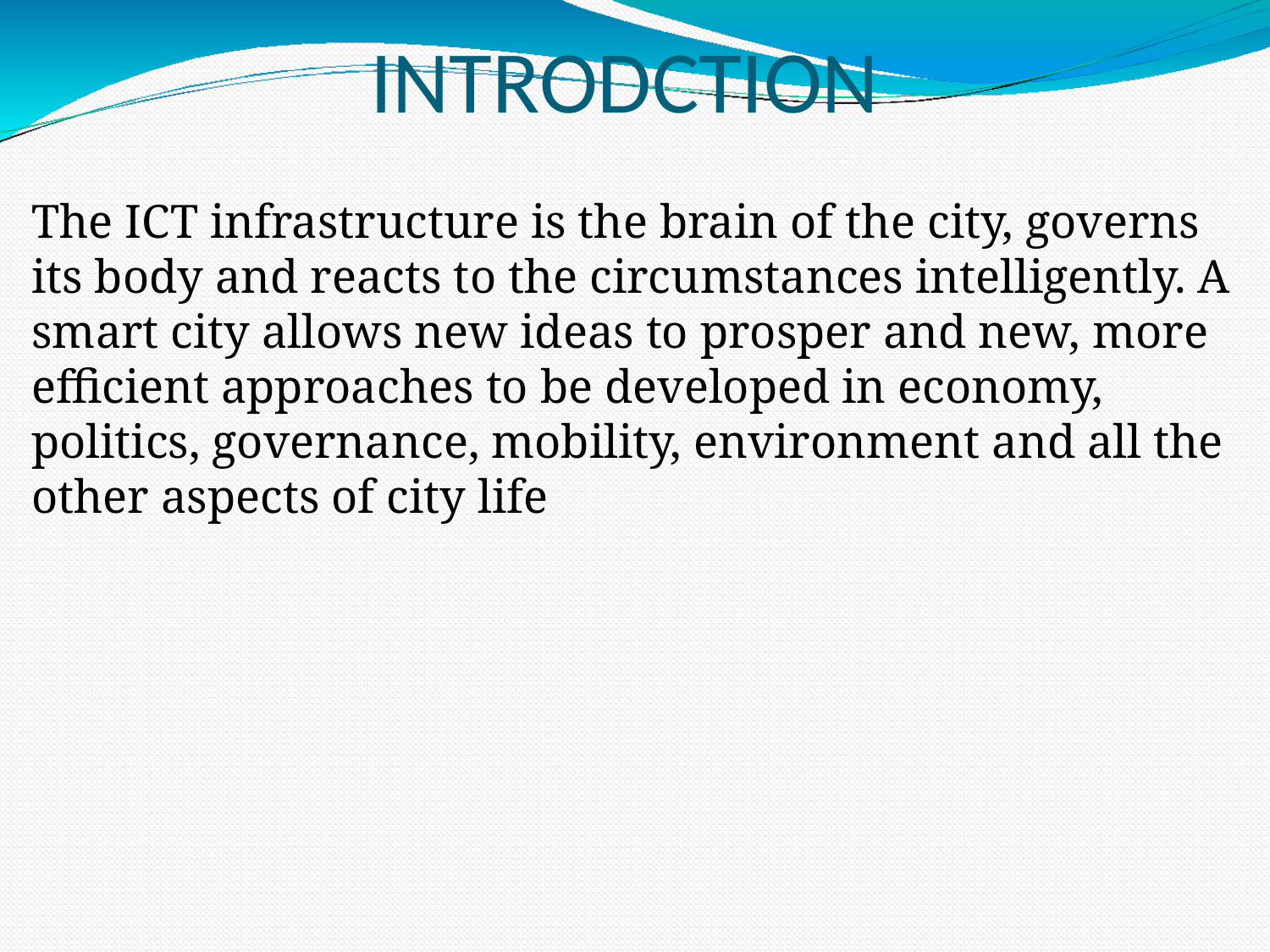

INTRODCTION
The ICT infrastructure is the brain of the city, governs its body and reacts to the circumstances intelligently. A smart city allows new ideas to prosper and new, more efficient approaches to be developed in economy, politics, governance, mobility, environment and all the other aspects of city life